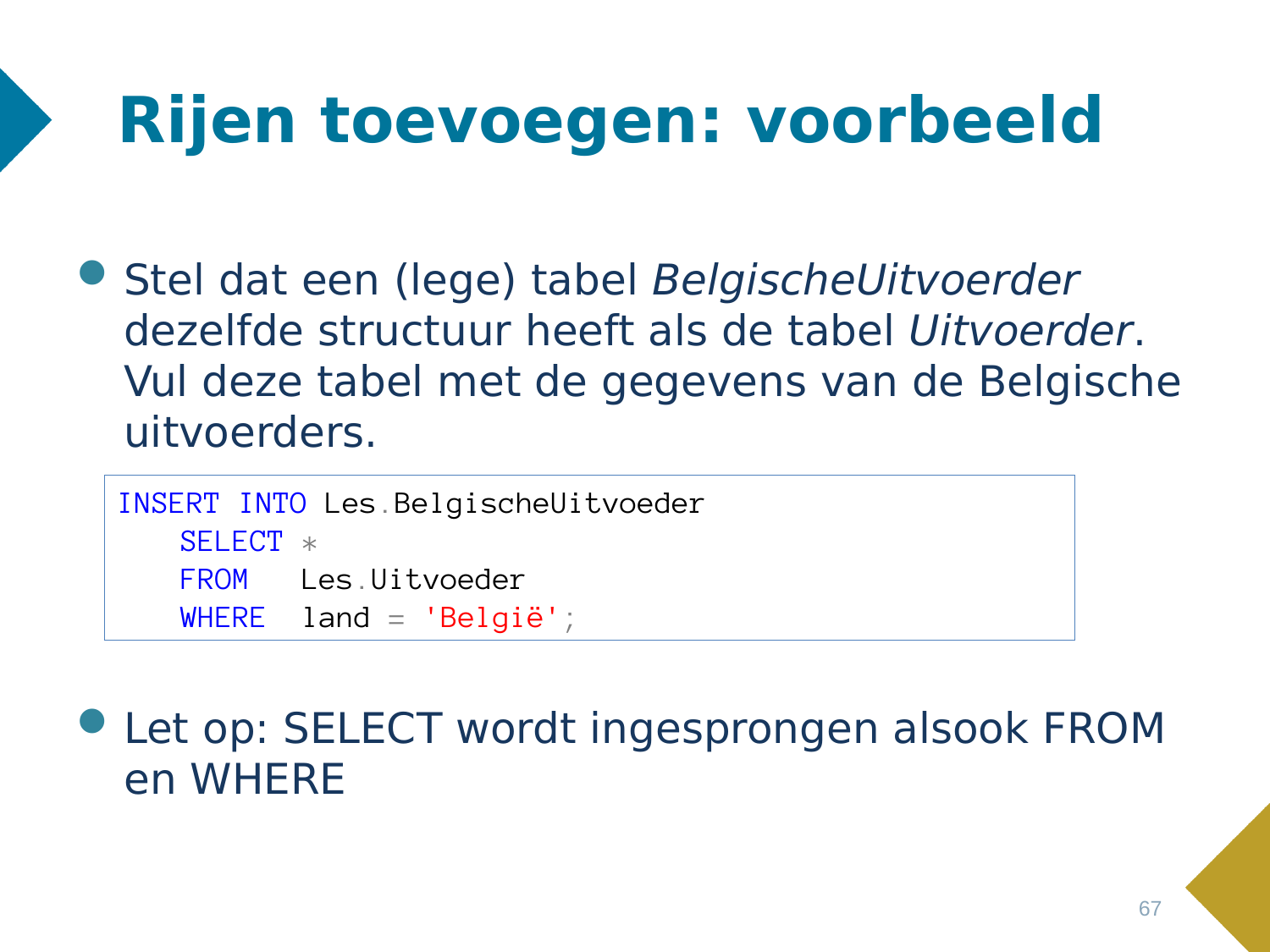

# Rijen toevoegen: voorbeeld
Stel dat een (lege) tabel BelgischeUitvoerder dezelfde structuur heeft als de tabel Uitvoerder.
Vul deze tabel met de gegevens van de Belgische uitvoerders.

Let op: SELECT wordt ingesprongen alsook FROM en WHERE

INSERT INTO Les.BelgischeUitvoeder
SELECT *
FROM   Les.Uitvoeder
WHERE  land = 'België';
67